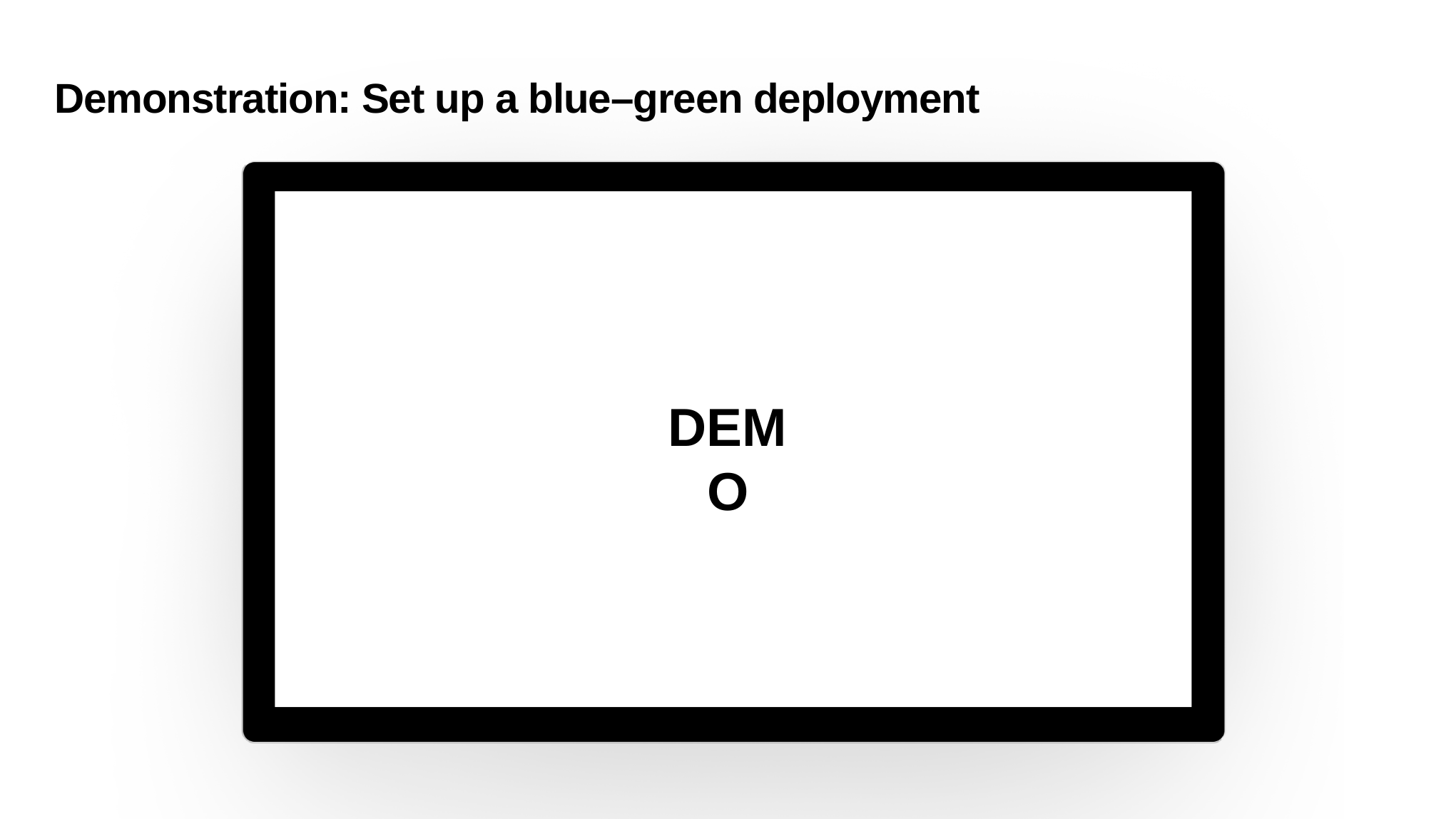

# Demonstration: Set up a blue–green deployment
DEMO